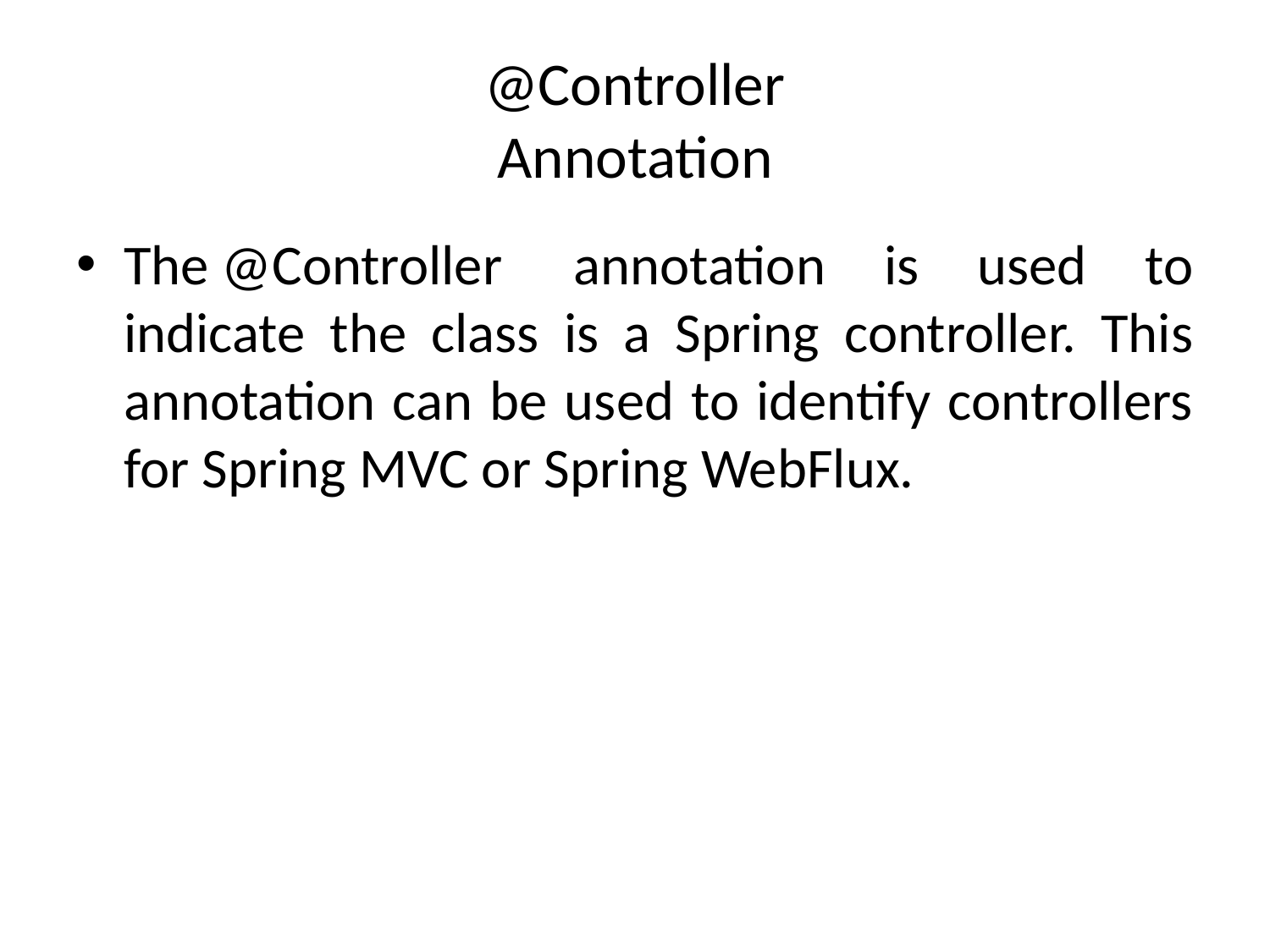

# @Controller Annotation
The @Controller  annotation is used to indicate the class is a Spring controller. This annotation can be used to identify controllers for Spring MVC or Spring WebFlux.